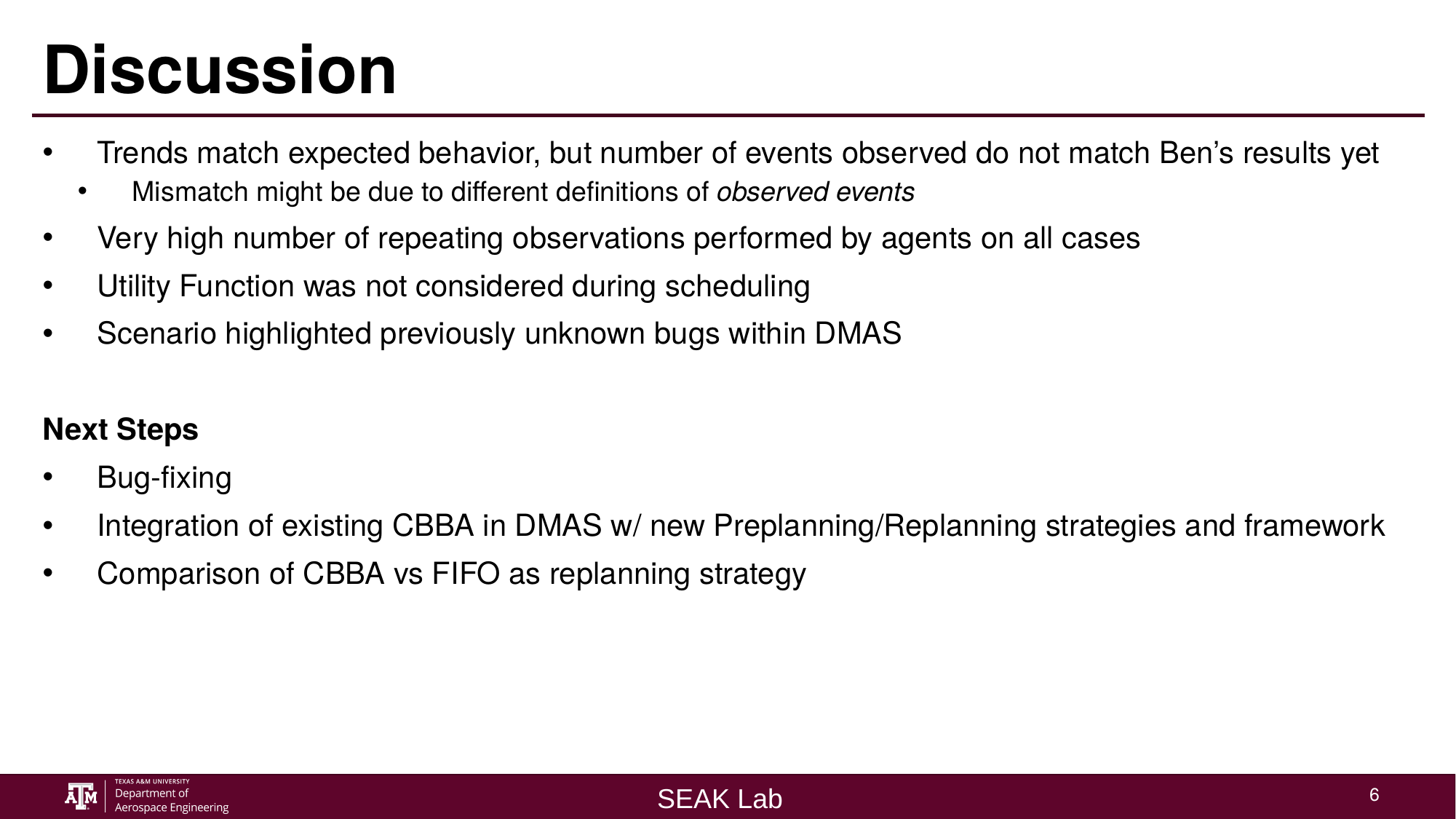

# Discussion
Trends match expected behavior, but number of events observed do not match Ben’s results yet
Mismatch might be due to different definitions of observed events
Very high number of repeating observations performed by agents on all cases
Utility Function was not considered during scheduling
Scenario highlighted previously unknown bugs within DMAS

Next Steps
Bug-fixing
Integration of existing CBBA in DMAS w/ new Preplanning/Replanning strategies and framework
Comparison of CBBA vs FIFO as replanning strategy